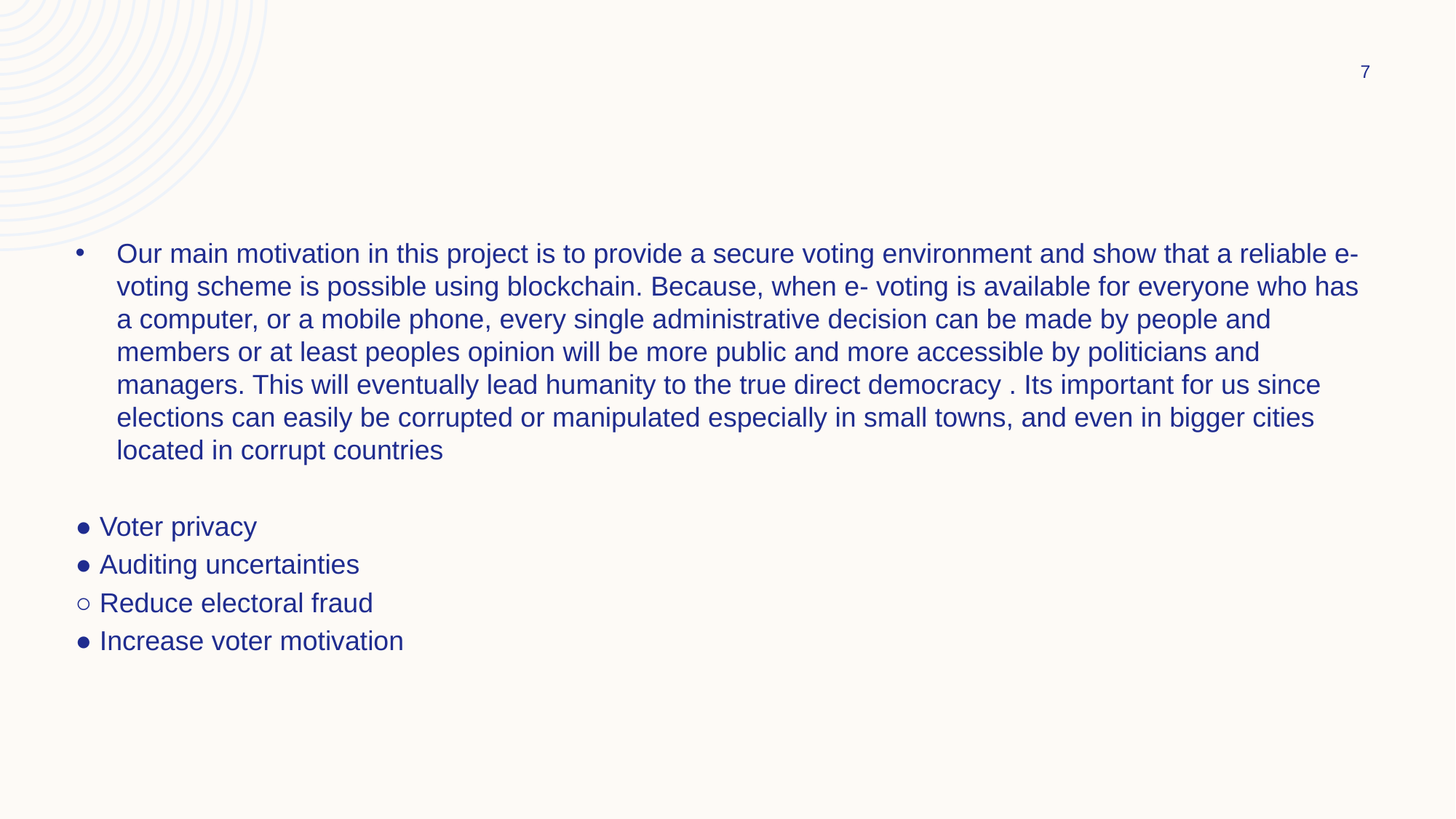

7

Our main motivation in this project is to provide a secure voting environment and show that a reliable e-voting scheme is possible using blockchain. Because, when e- voting is available for everyone who has a computer, or a mobile phone, every single administrative decision can be made by people and members or at least peoples opinion will be more public and more accessible by politicians and managers. This will eventually lead humanity to the true direct democracy . Its important for us since elections can easily be corrupted or manipulated especially in small towns, and even in bigger cities located in corrupt countries

● Voter privacy
● Auditing uncertainties
○ Reduce electoral fraud
● Increase voter motivation